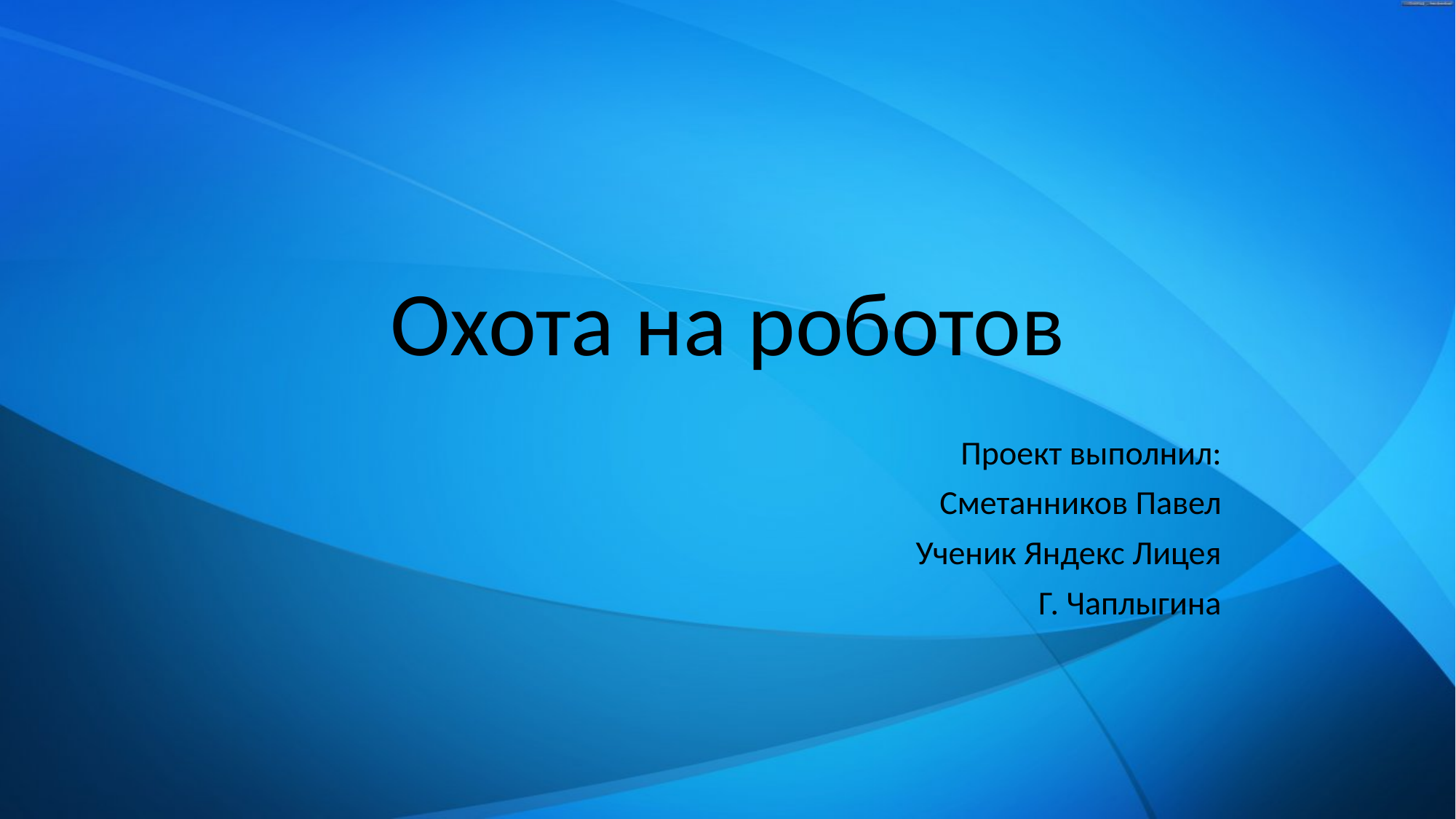

# Охота на роботов
Проект выполнил:
Сметанников Павел
Ученик Яндекс Лицея
Г. Чаплыгина